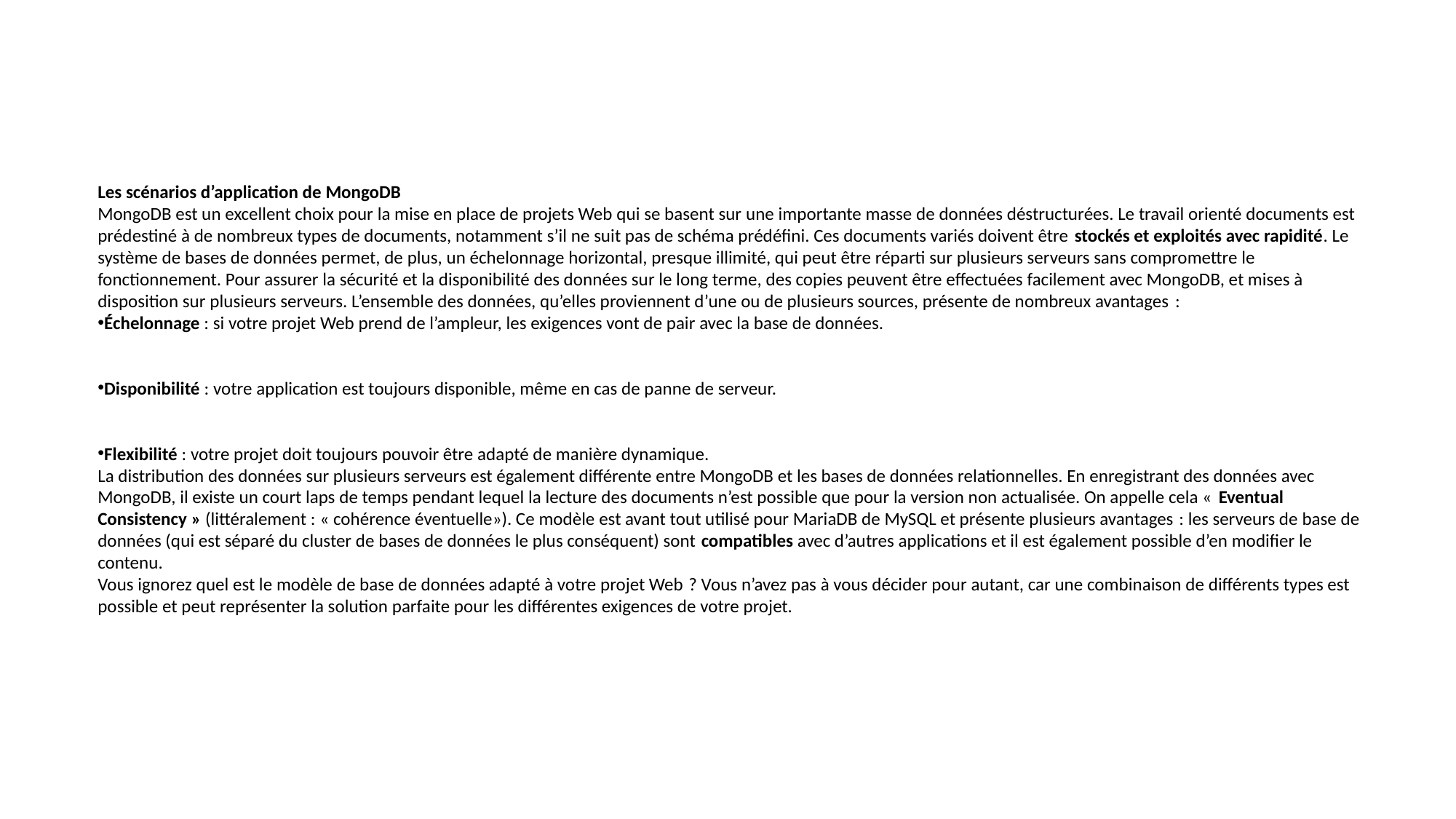

Les scénarios d’application de MongoDB
MongoDB est un excellent choix pour la mise en place de projets Web qui se basent sur une importante masse de données déstructurées. Le travail orienté documents est prédestiné à de nombreux types de documents, notamment s’il ne suit pas de schéma prédéfini. Ces documents variés doivent être stockés et exploités avec rapidité. Le système de bases de données permet, de plus, un échelonnage horizontal, presque illimité, qui peut être réparti sur plusieurs serveurs sans compromettre le fonctionnement. Pour assurer la sécurité et la disponibilité des données sur le long terme, des copies peuvent être effectuées facilement avec MongoDB, et mises à disposition sur plusieurs serveurs. L’ensemble des données, qu’elles proviennent d’une ou de plusieurs sources, présente de nombreux avantages :
Échelonnage : si votre projet Web prend de l’ampleur, les exigences vont de pair avec la base de données.
Disponibilité : votre application est toujours disponible, même en cas de panne de serveur.
Flexibilité : votre projet doit toujours pouvoir être adapté de manière dynamique.
La distribution des données sur plusieurs serveurs est également différente entre MongoDB et les bases de données relationnelles. En enregistrant des données avec MongoDB, il existe un court laps de temps pendant lequel la lecture des documents n’est possible que pour la version non actualisée. On appelle cela « Eventual Consistency » (littéralement : « cohérence éventuelle»). Ce modèle est avant tout utilisé pour MariaDB de MySQL et présente plusieurs avantages : les serveurs de base de données (qui est séparé du cluster de bases de données le plus conséquent) sont compatibles avec d’autres applications et il est également possible d’en modifier le contenu.
Vous ignorez quel est le modèle de base de données adapté à votre projet Web ? Vous n’avez pas à vous décider pour autant, car une combinaison de différents types est possible et peut représenter la solution parfaite pour les différentes exigences de votre projet.